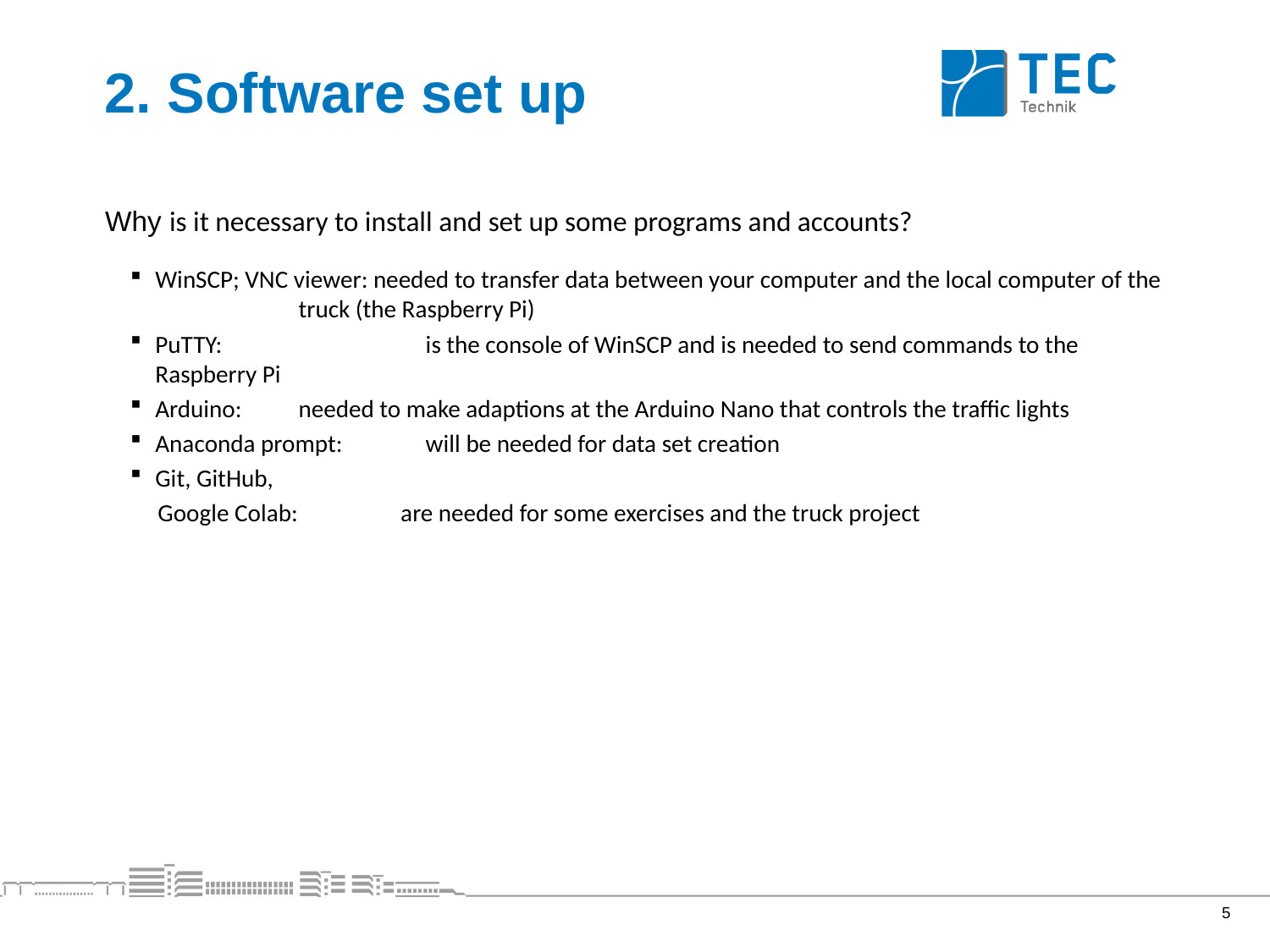

# 2. Software set up
Why is it necessary to install and set up some programs and accounts?
WinSCP; VNC viewer: needed to transfer data between your computer and the local computer of the 		   truck (the Raspberry Pi)
PuTTY: 		   is the console of WinSCP and is needed to send commands to the Raspberry Pi
Arduino:	   needed to make adaptions at the Arduino Nano that controls the traffic lights
Anaconda prompt:	   will be needed for data set creation
Git, GitHub,
     Google Colab:	   are needed for some exercises and the truck project